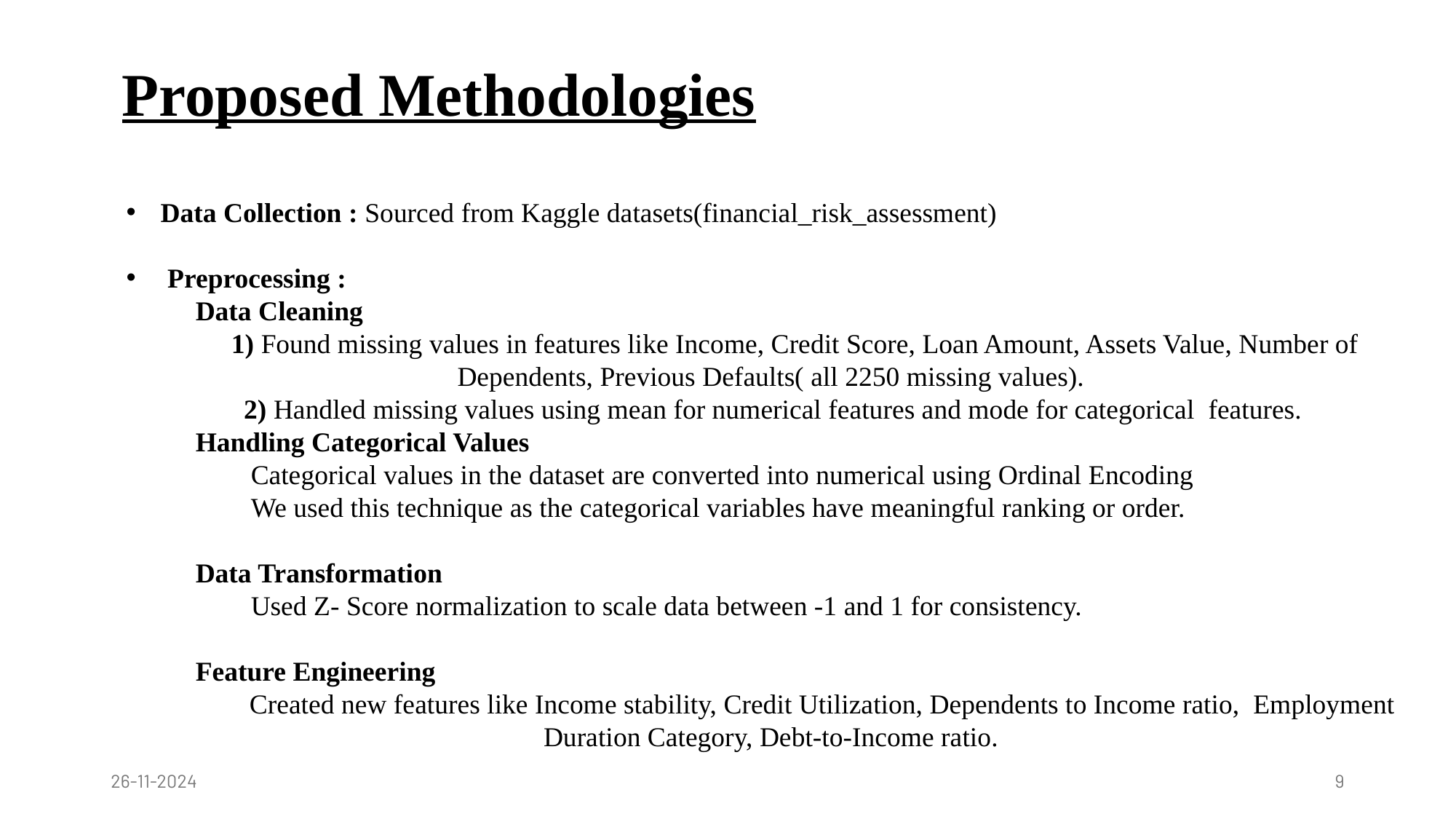

Proposed Methodologies
Data Collection : Sourced from Kaggle datasets(financial_risk_assessment)

 Preprocessing :
          Data Cleaning
           1) Found missing values in features like Income, Credit Score, Loan Amount, Assets Value, Number of     Dependents, Previous Defaults( all 2250 missing values).
                 2) Handled missing values using mean for numerical features and mode for categorical  features.
          Handling Categorical Values
                  Categorical values in the dataset are converted into numerical using Ordinal Encoding
                  We used this technique as the categorical variables have meaningful ranking or order.

          Data Transformation
                  Used Z- Score normalization to scale data between -1 and 1 for consistency.

          Feature Engineering
               Created new features like Income stability, Credit Utilization, Dependents to Income ratio,  Employment Duration Category, Debt-to-Income ratio.
26-11-2024
9